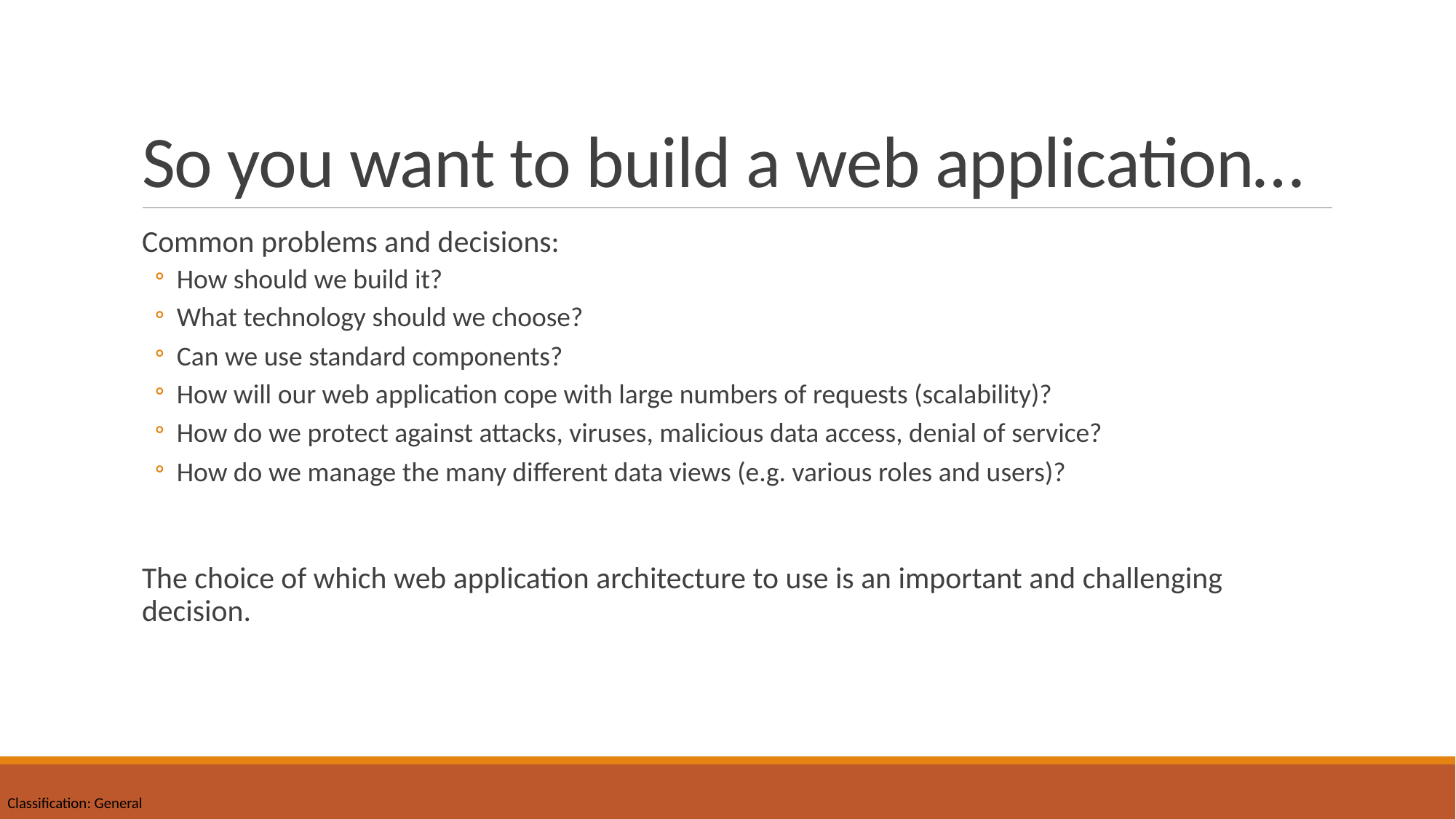

# So you want to build a web application…
Common problems and decisions:
How should we build it?
What technology should we choose?
Can we use standard components?
How will our web application cope with large numbers of requests (scalability)?
How do we protect against attacks, viruses, malicious data access, denial of service?
How do we manage the many different data views (e.g. various roles and users)?

The choice of which web application architecture to use is an important and challenging decision.